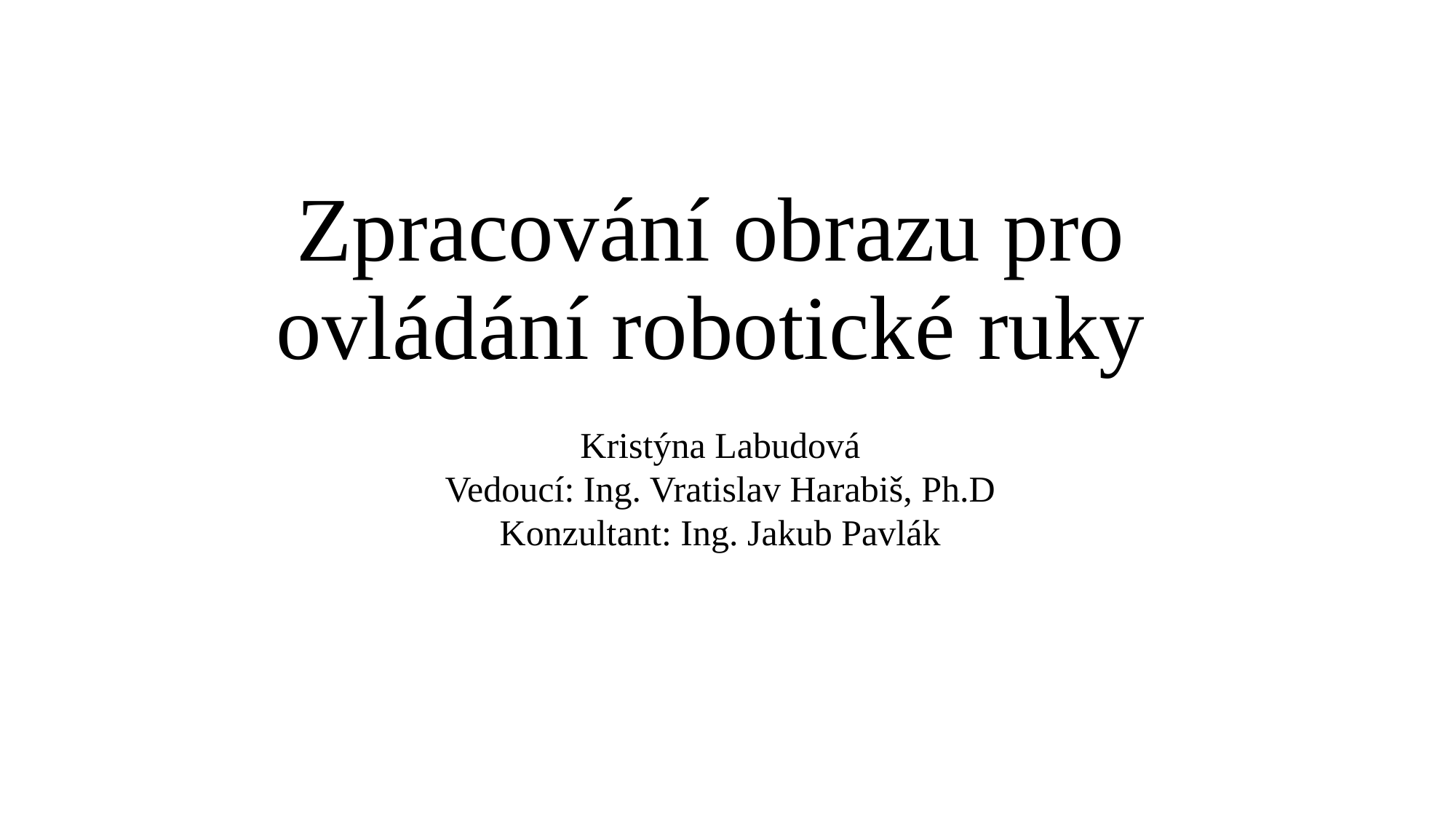

# Zpracování obrazu pro ovládání robotické ruky
Kristýna Labudová
Vedoucí: Ing. Vratislav Harabiš, Ph.D
Konzultant: Ing. Jakub Pavlák